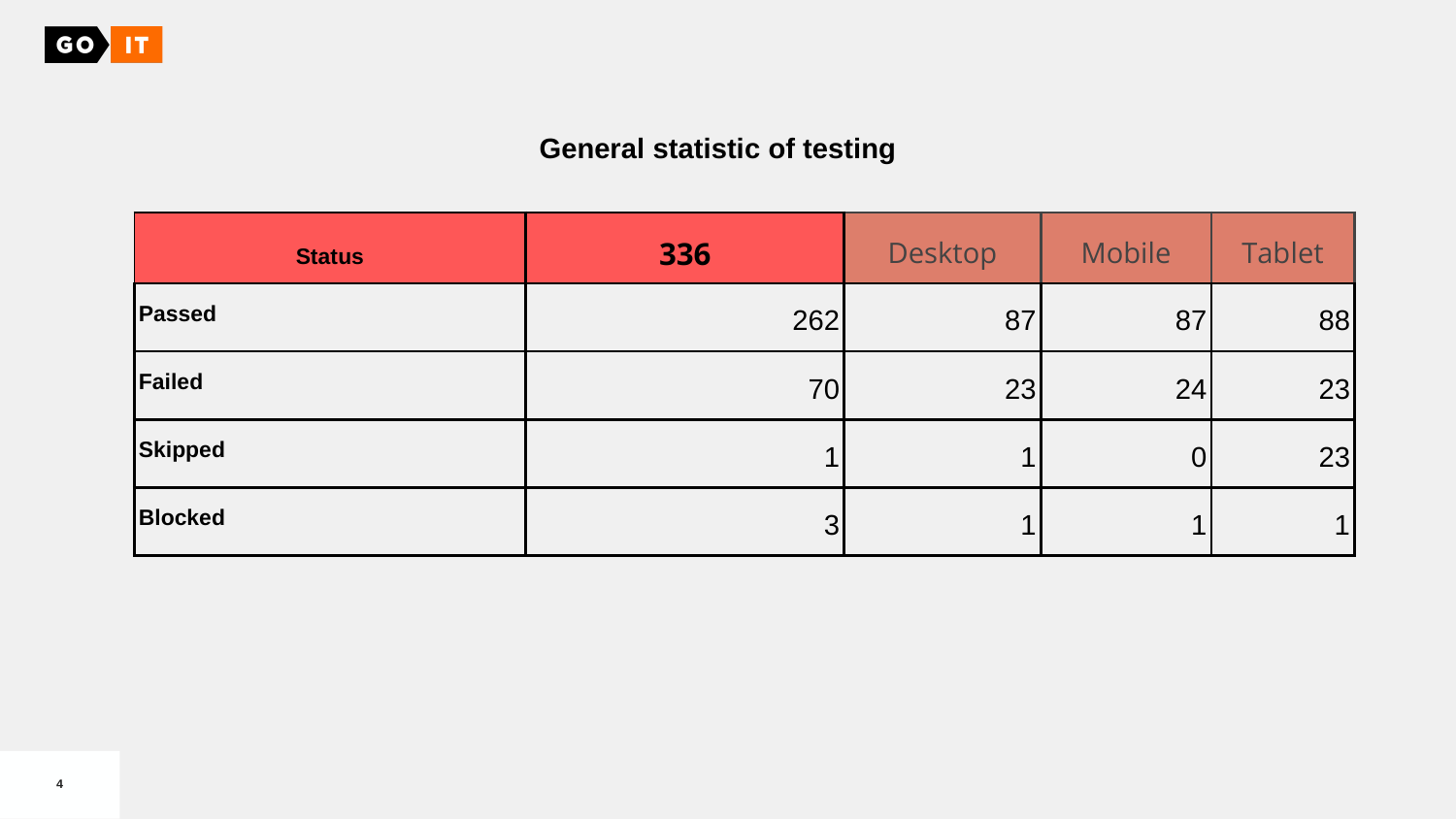

General statistic of testing
| Status | 336 | Desktop | Mobile | Tablet |
| --- | --- | --- | --- | --- |
| Passed | 262 | 87 | 87 | 88 |
| Failed | 70 | 23 | 24 | 23 |
| Skipped | 1 | 1 | 0 | 23 |
| Blocked | 3 | 1 | 1 | 1 |